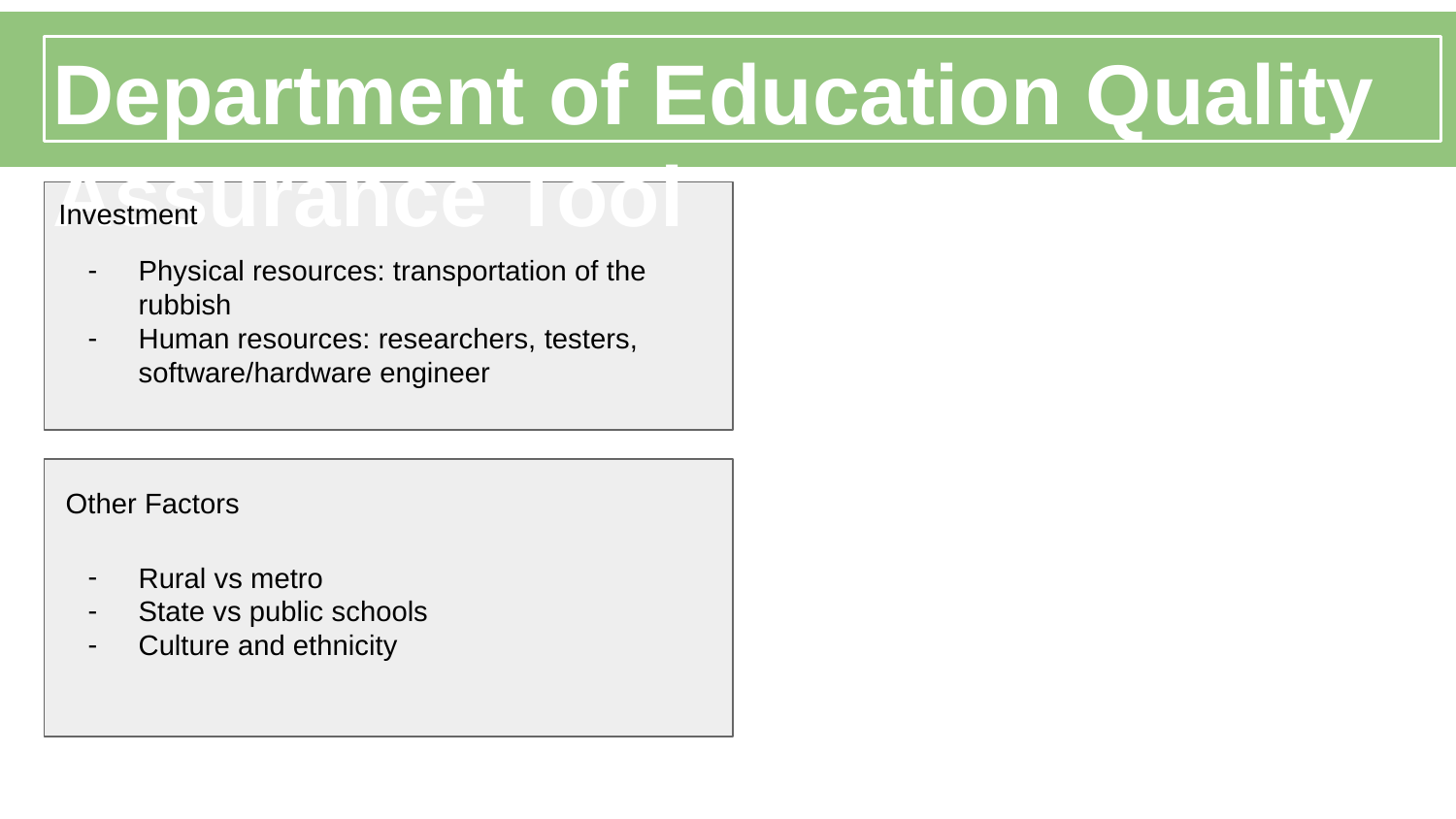

# Department of Education Quality Assurance Tool

Investment
Physical resources: transportation of the rubbish
Human resources: researchers, testers, software/hardware engineer

Other Factors

Rural vs metro
State vs public schools
Culture and ethnicity